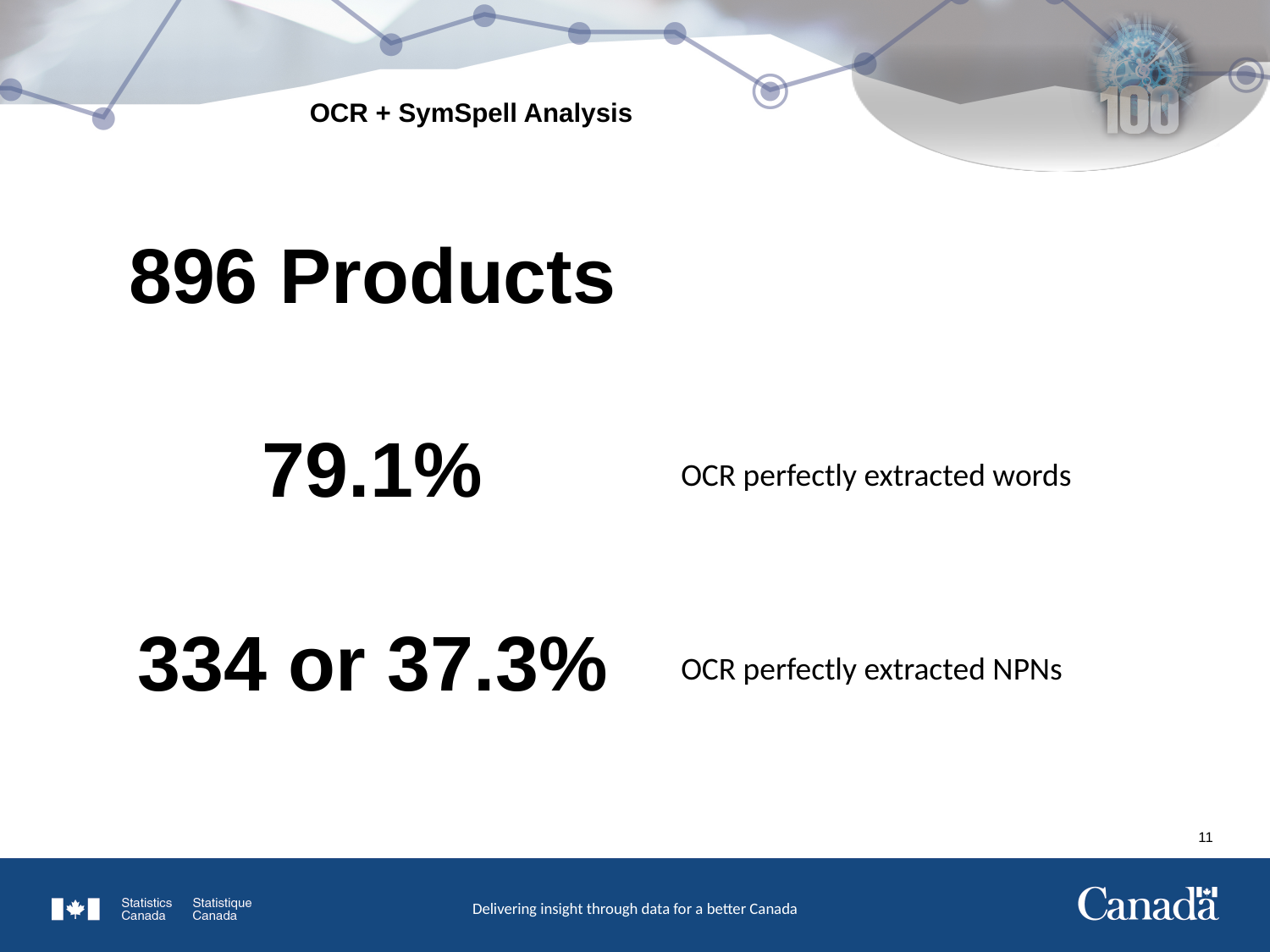

# OCR + SymSpell Analysis
896 Products

79.1%

334 or 37.3%
OCR perfectly extracted words
OCR perfectly extracted NPNs
11